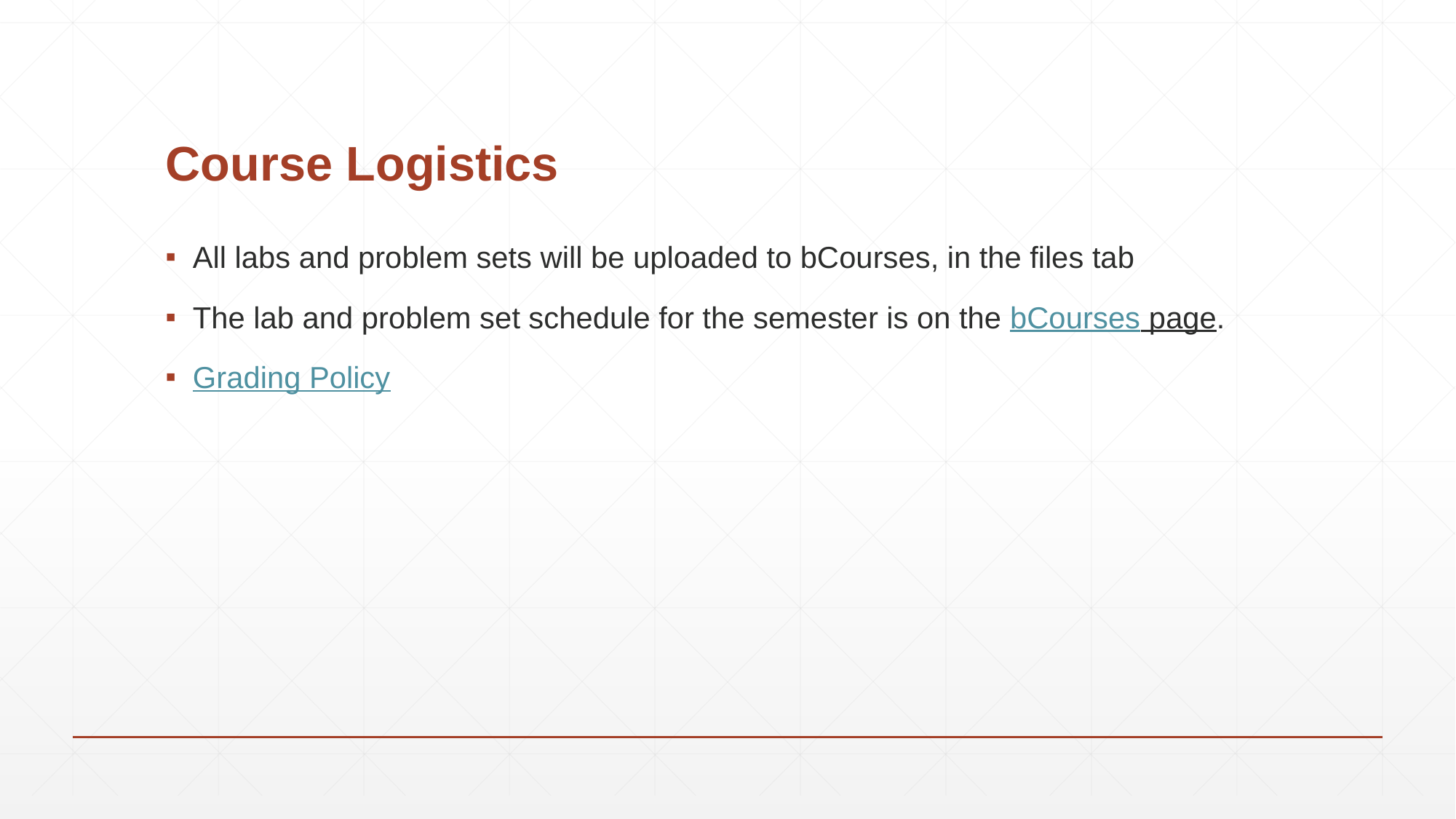

# Course Logistics
All labs and problem sets will be uploaded to bCourses, in the files tab
The lab and problem set schedule for the semester is on the bCourses page.
Grading Policy